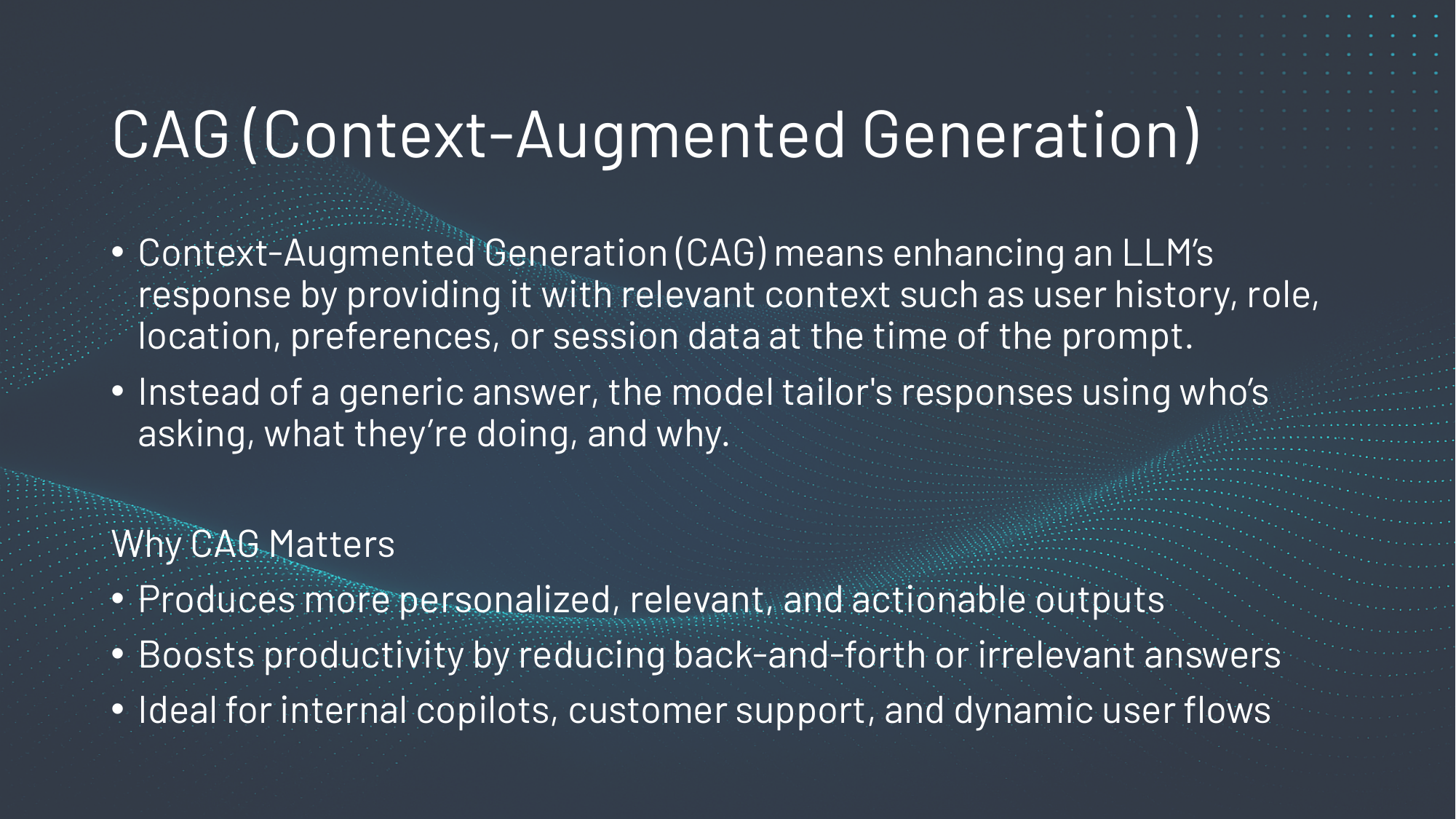

CAG (Context-Augmented Generation)
Context-Augmented Generation (CAG) means enhancing an LLM’s response by providing it with relevant context such as user history, role, location, preferences, or session data at the time of the prompt.
Instead of a generic answer, the model tailor's responses using who’s asking, what they’re doing, and why.

Why CAG Matters
Produces more personalized, relevant, and actionable outputs
Boosts productivity by reducing back-and-forth or irrelevant answers
Ideal for internal copilots, customer support, and dynamic user flows